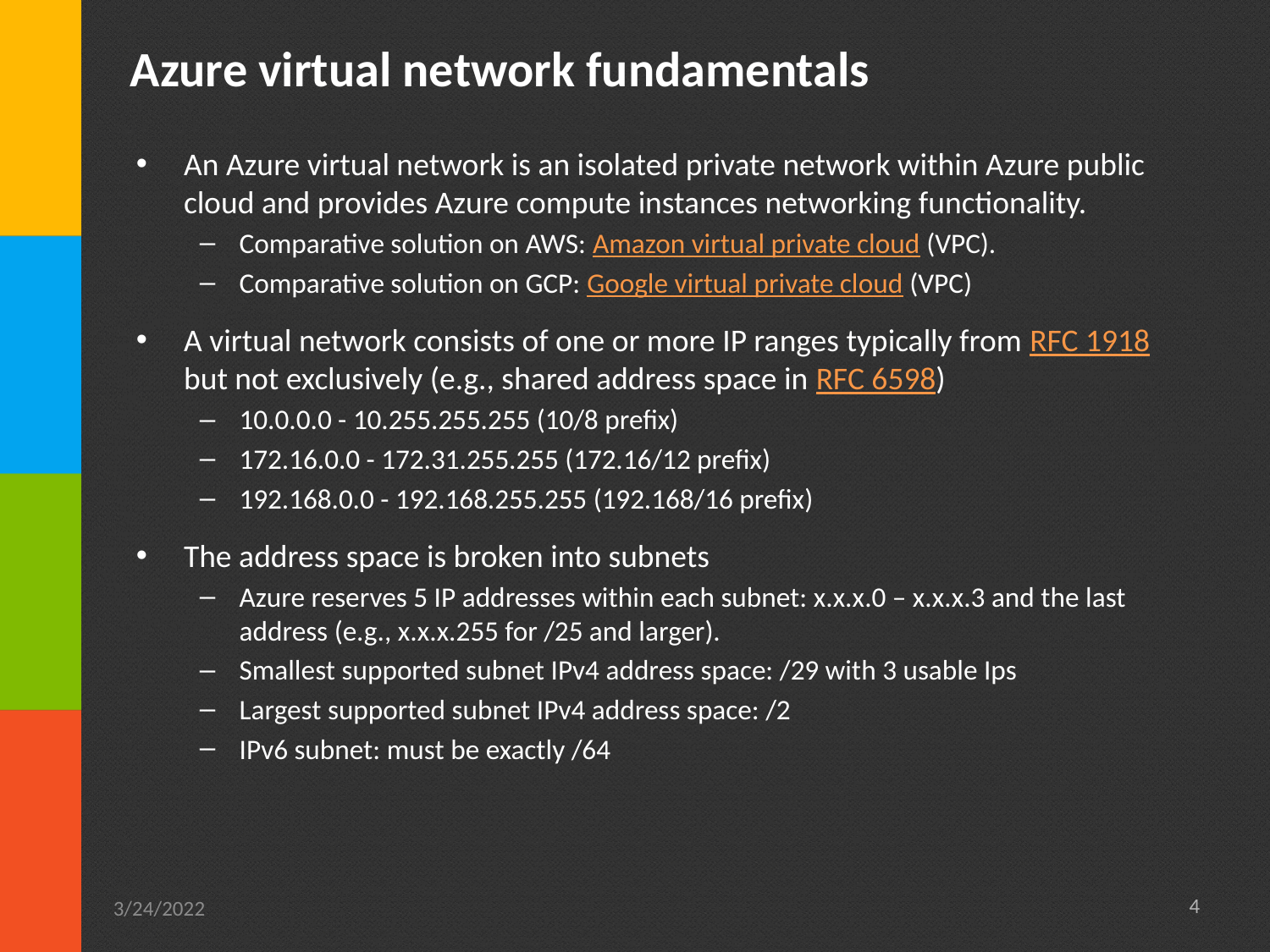

# Azure virtual network fundamentals
An Azure virtual network is an isolated private network within Azure public cloud and provides Azure compute instances networking functionality.
Comparative solution on AWS: Amazon virtual private cloud (VPC).
Comparative solution on GCP: Google virtual private cloud (VPC)
A virtual network consists of one or more IP ranges typically from RFC 1918 but not exclusively (e.g., shared address space in RFC 6598)
10.0.0.0 - 10.255.255.255 (10/8 prefix)
172.16.0.0 - 172.31.255.255 (172.16/12 prefix)
192.168.0.0 - 192.168.255.255 (192.168/16 prefix)
The address space is broken into subnets
Azure reserves 5 IP addresses within each subnet: x.x.x.0 – x.x.x.3 and the last address (e.g., x.x.x.255 for /25 and larger).
Smallest supported subnet IPv4 address space: /29 with 3 usable Ips
Largest supported subnet IPv4 address space: /2
IPv6 subnet: must be exactly /64

4
3/24/2022